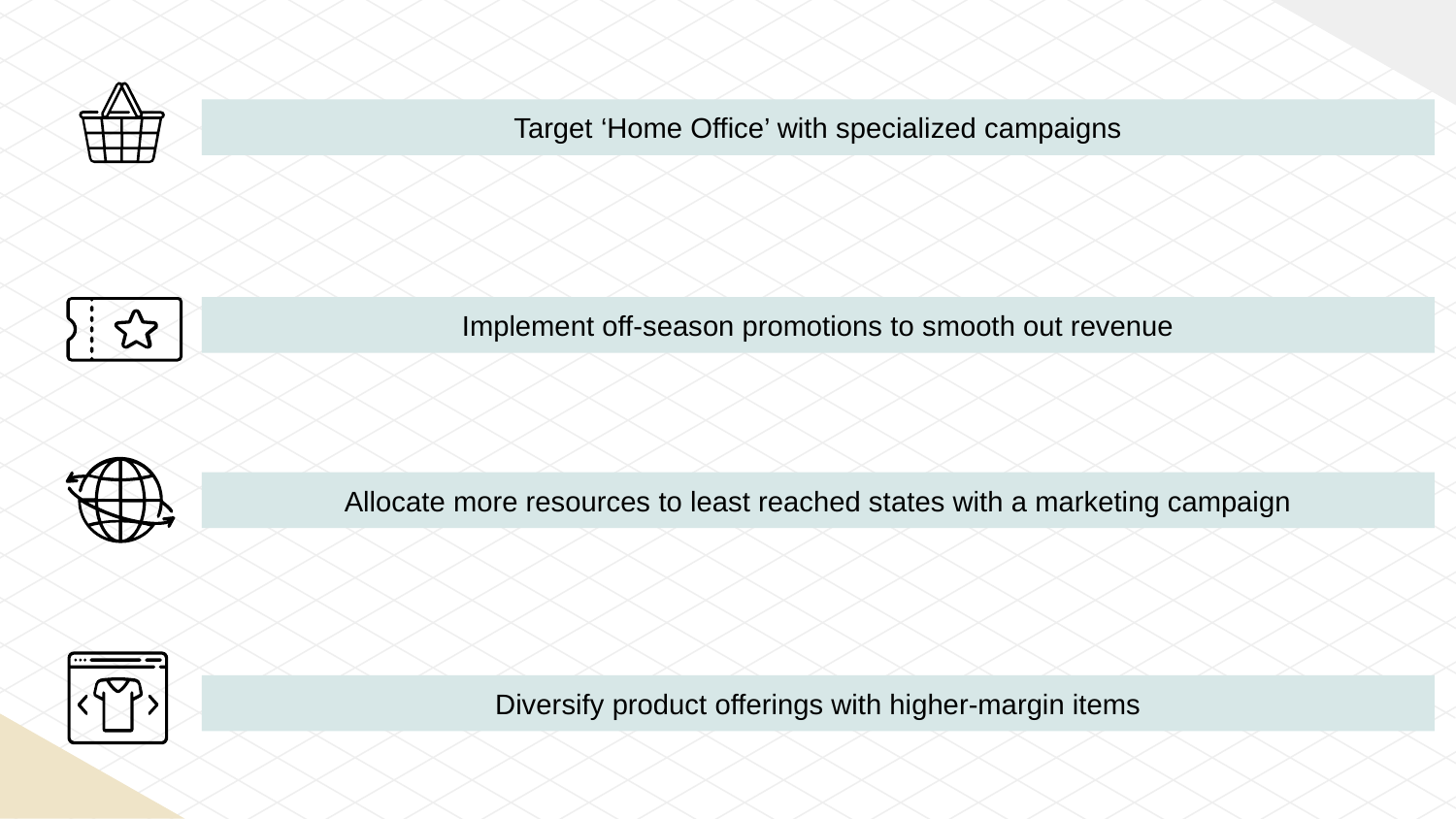

Target ‘Home Office’ with specialized campaigns

Implement off-season promotions to smooth out revenue

Allocate more resources to least reached states with a marketing campaign

Diversify product offerings with higher-margin items